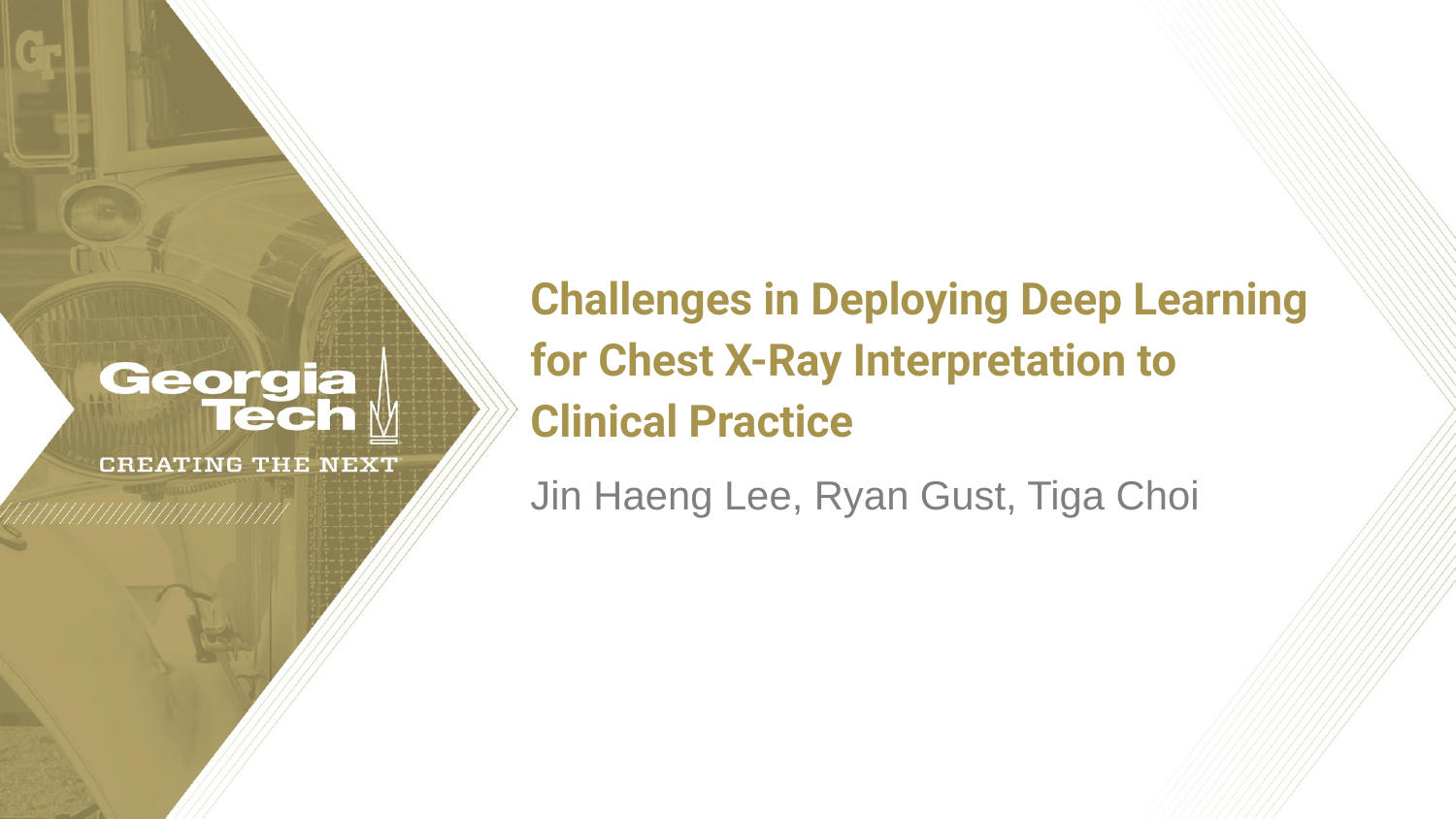

# Challenges in Deploying Deep Learning for Chest X-Ray Interpretation to Clinical Practice
Jin Haeng Lee, Ryan Gust, Tiga Choi